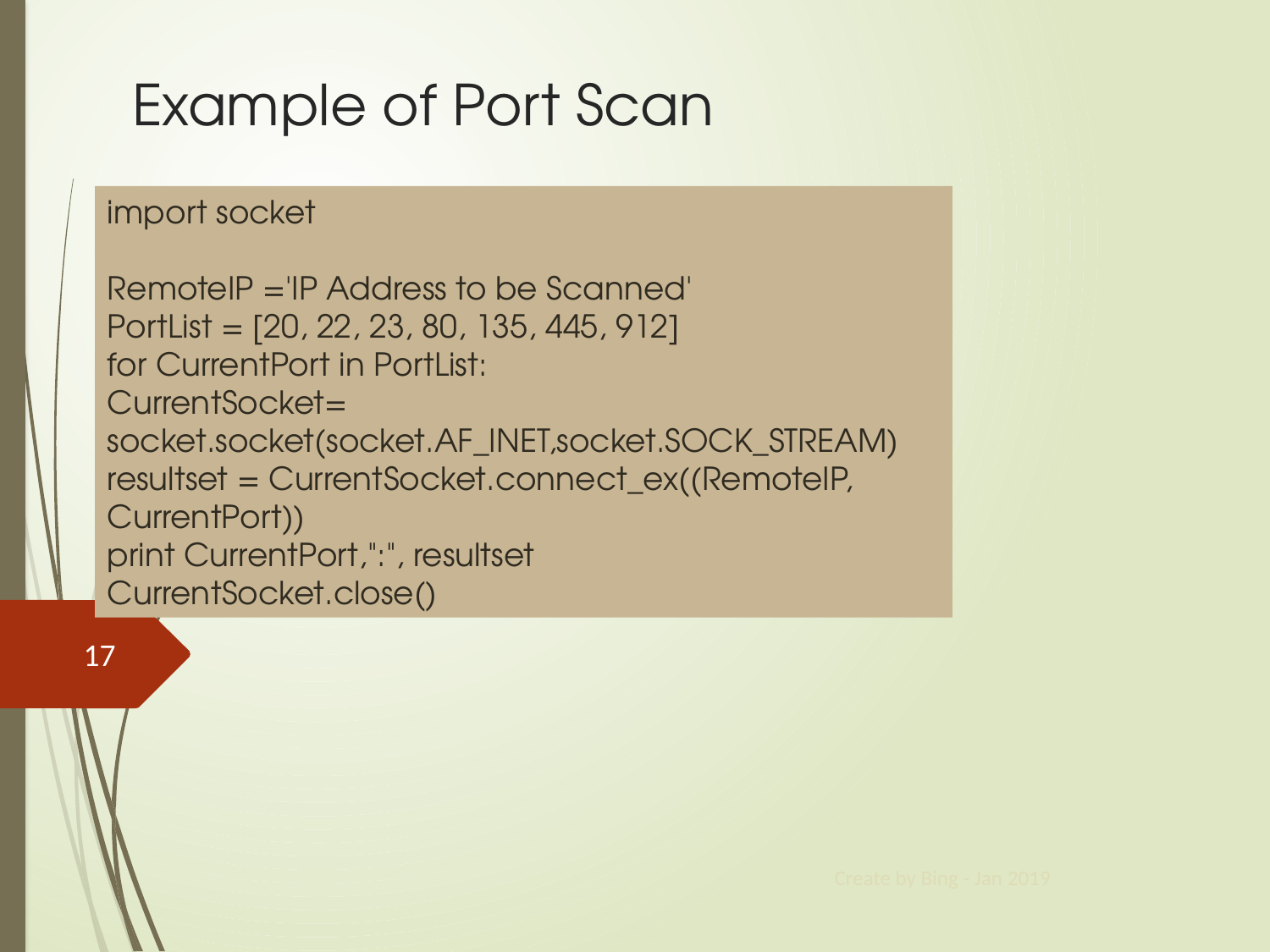

# Example of Port Scan
import socket

RemoteIP ='IP Address to be Scanned'
PortList = [20, 22, 23, 80, 135, 445, 912]
for CurrentPort in PortList:
CurrentSocket= socket.socket(socket.AF_INET,socket.SOCK_STREAM)
resultset = CurrentSocket.connect_ex((RemoteIP, CurrentPort))
print CurrentPort,":", resultset
CurrentSocket.close()
17
Create by Bing - Jan 2019